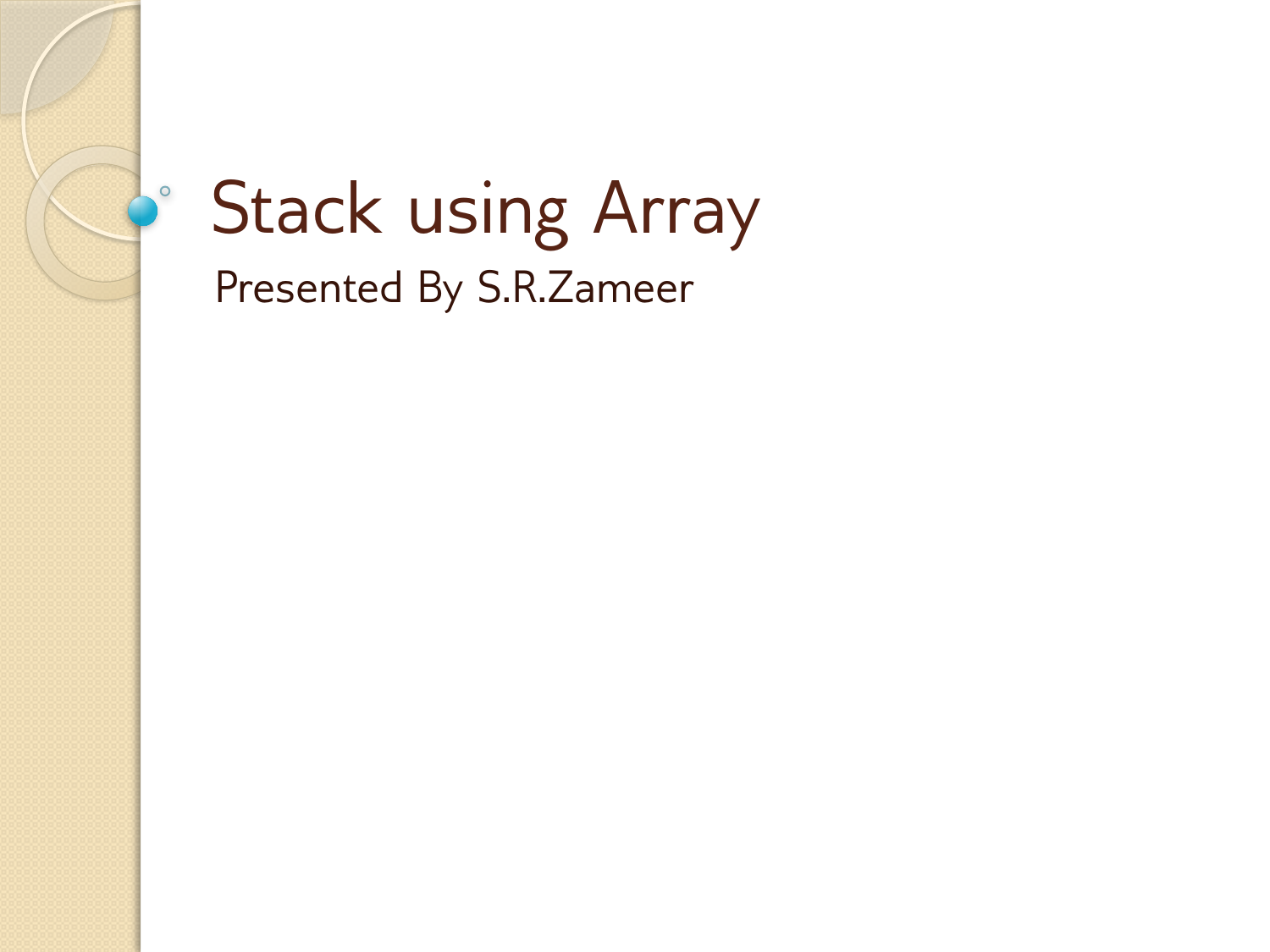

# Stack using Array
Presented By S.R.Zameer